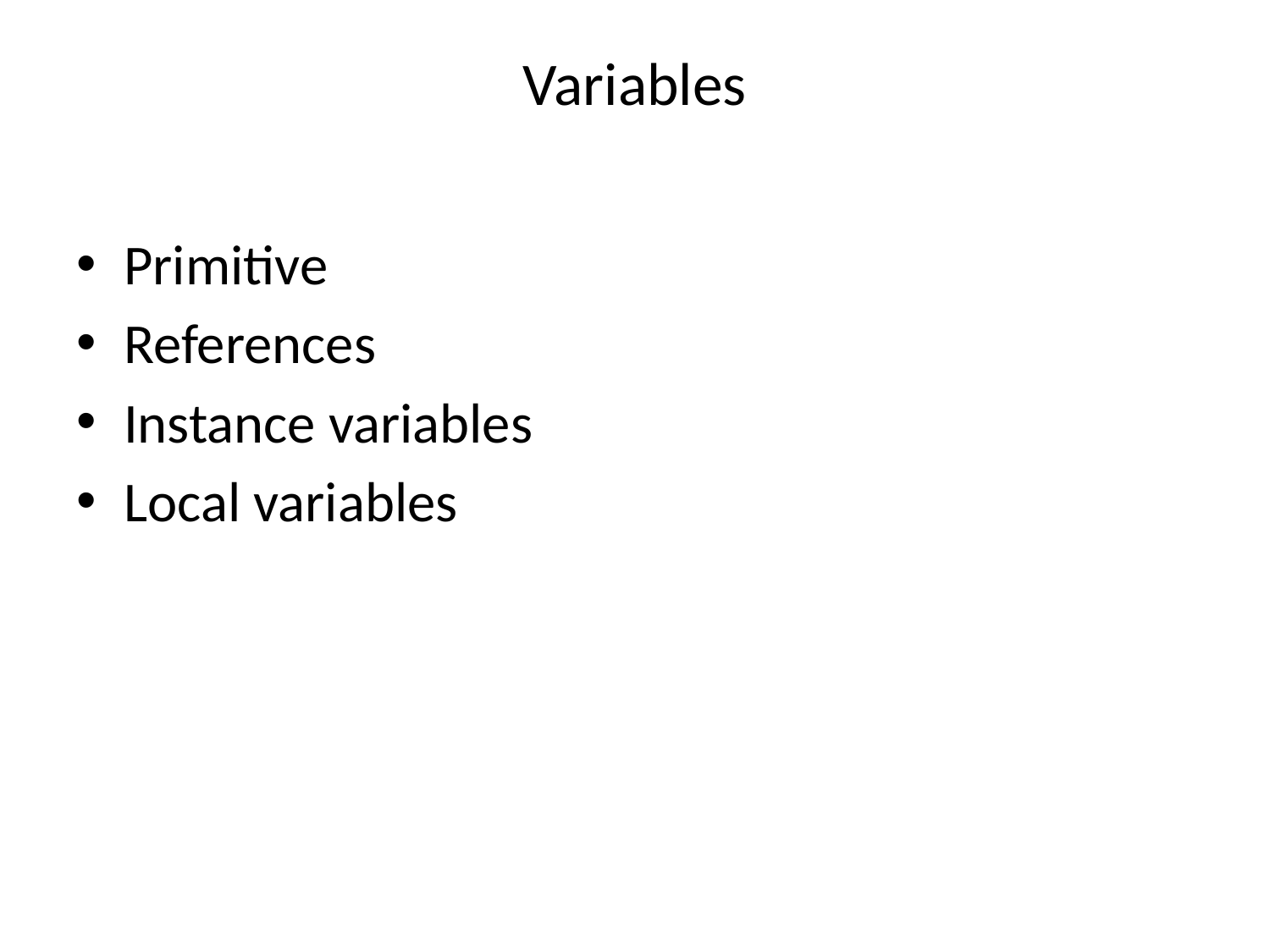

# Variables
Primitive
References
Instance variables
Local variables